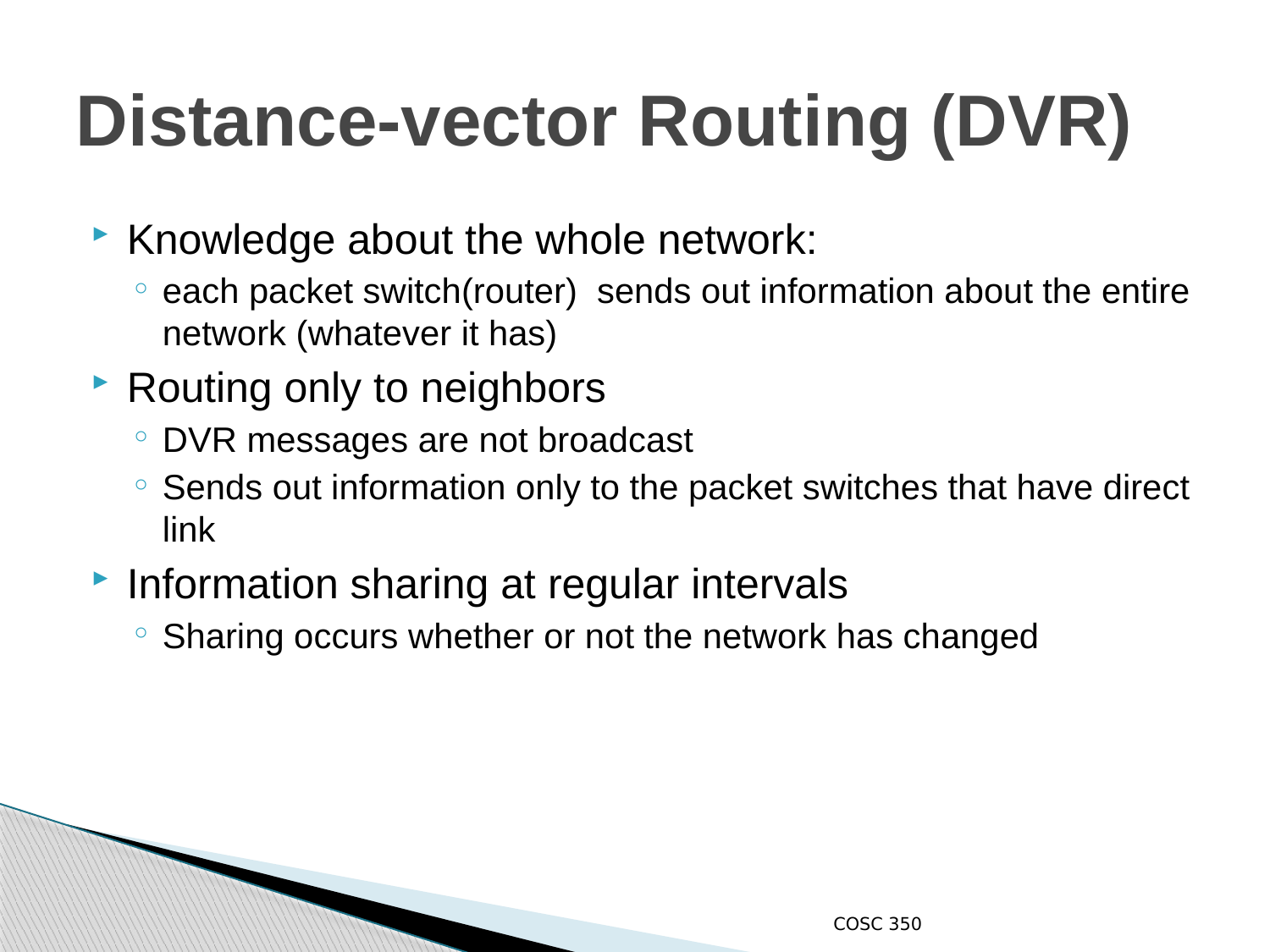

# Distance-vector Routing (DVR)
Knowledge about the whole network:
each packet switch(router)  sends out information about the entire network (whatever it has)
Routing only to neighbors
DVR messages are not broadcast
Sends out information only to the packet switches that have direct link
Information sharing at regular intervals
Sharing occurs whether or not the network has changed
COSC 350